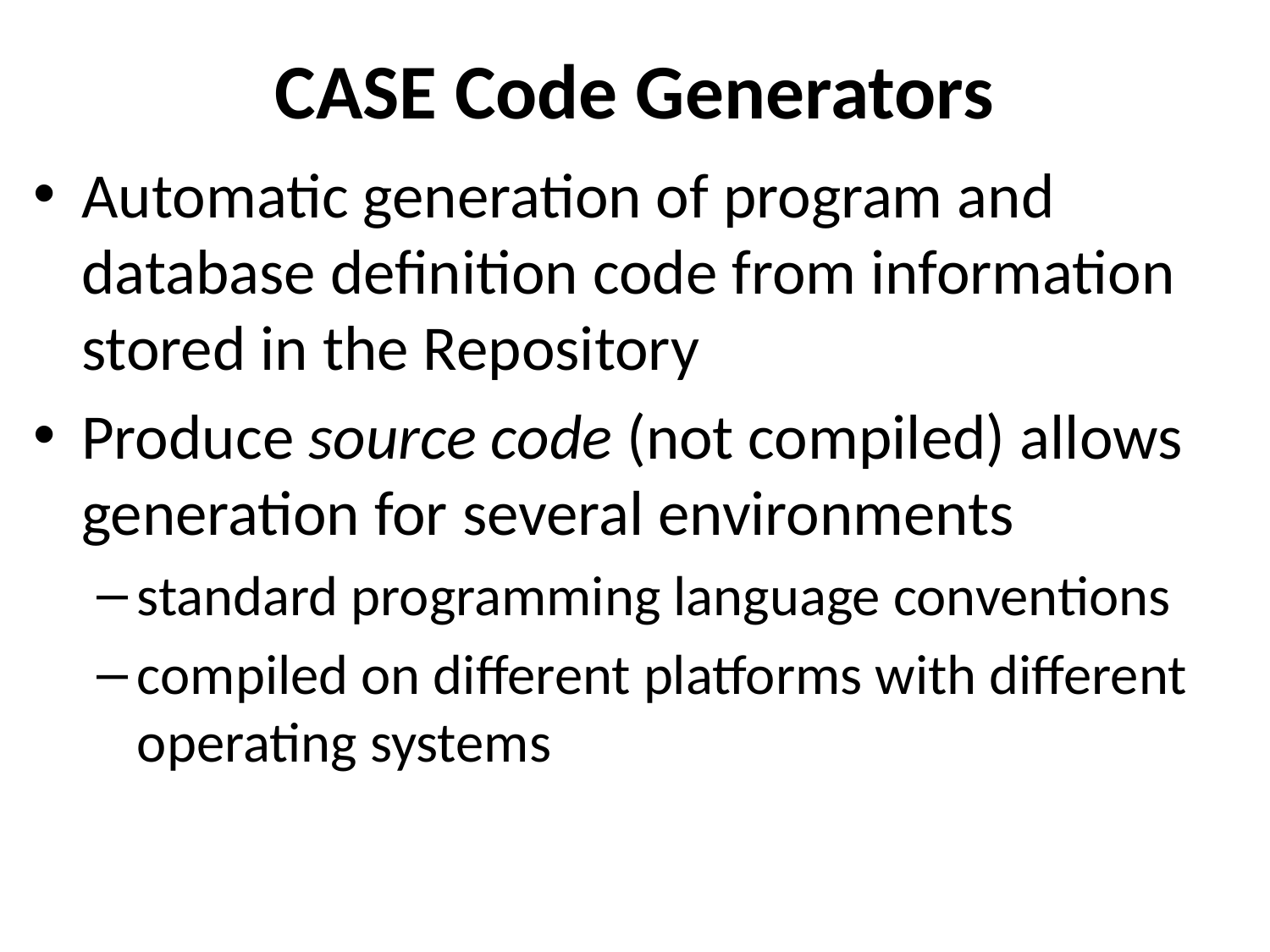

# CASE Code Generators
Automatic generation of program and database definition code from information stored in the Repository
Produce source code (not compiled) allows generation for several environments
standard programming language conventions
compiled on different platforms with different operating systems